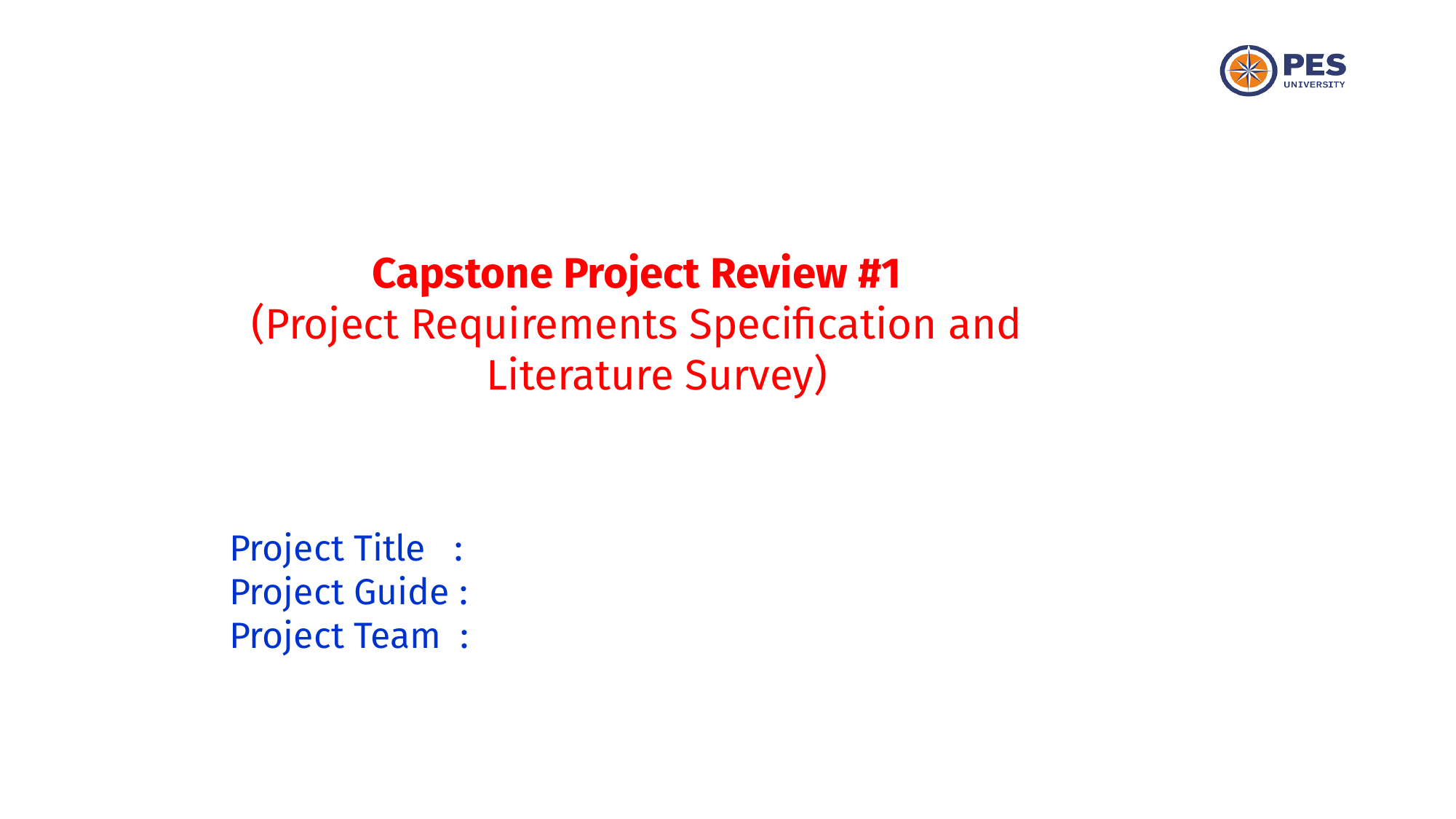

Capstone Project Review #1
(Project Requirements Specification and Literature Survey)

Project Title   :
Project Guide :
Project Team  :